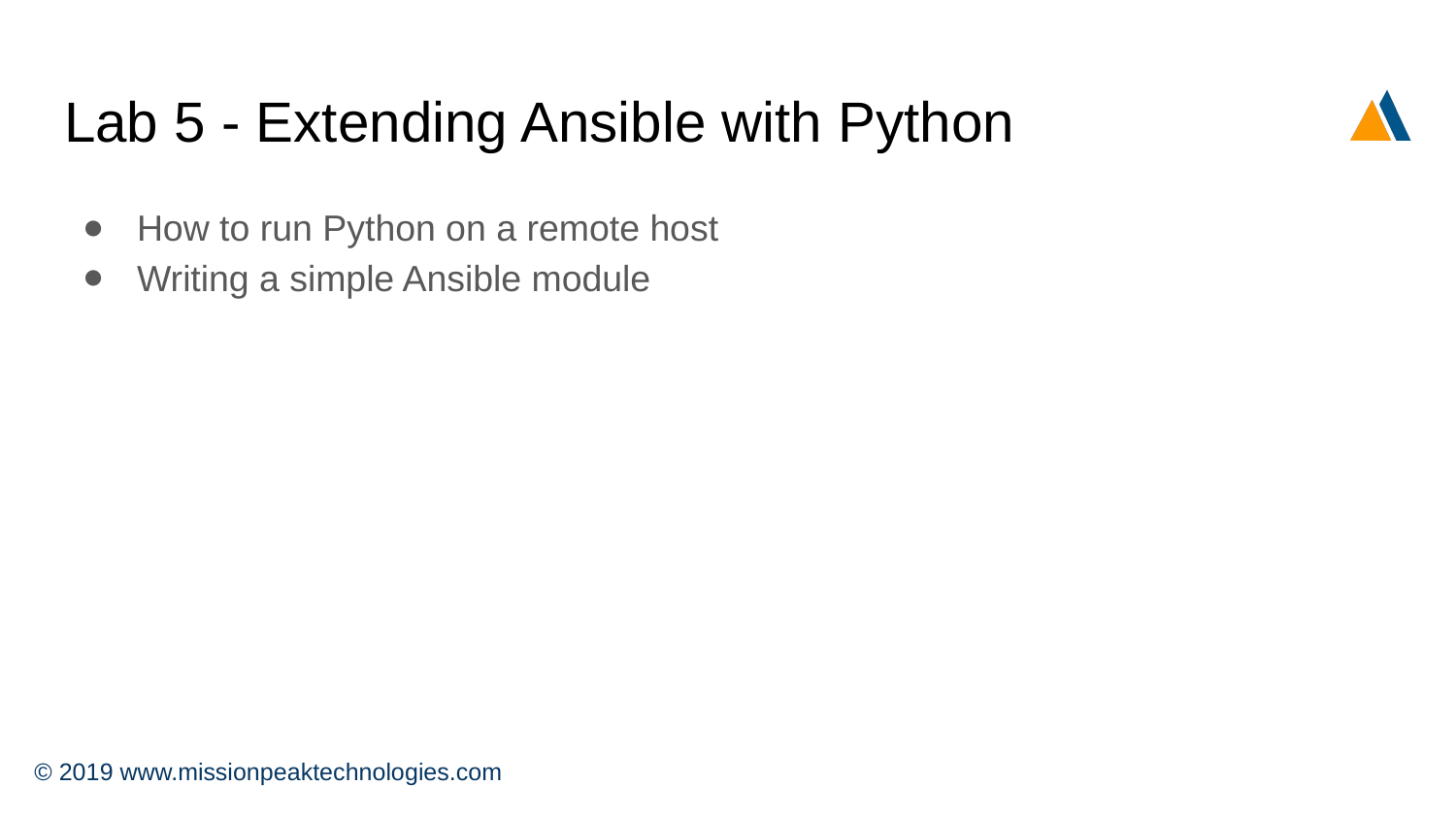

# Lab 5 - Extending Ansible with Python
How to run Python on a remote host
Writing a simple Ansible module